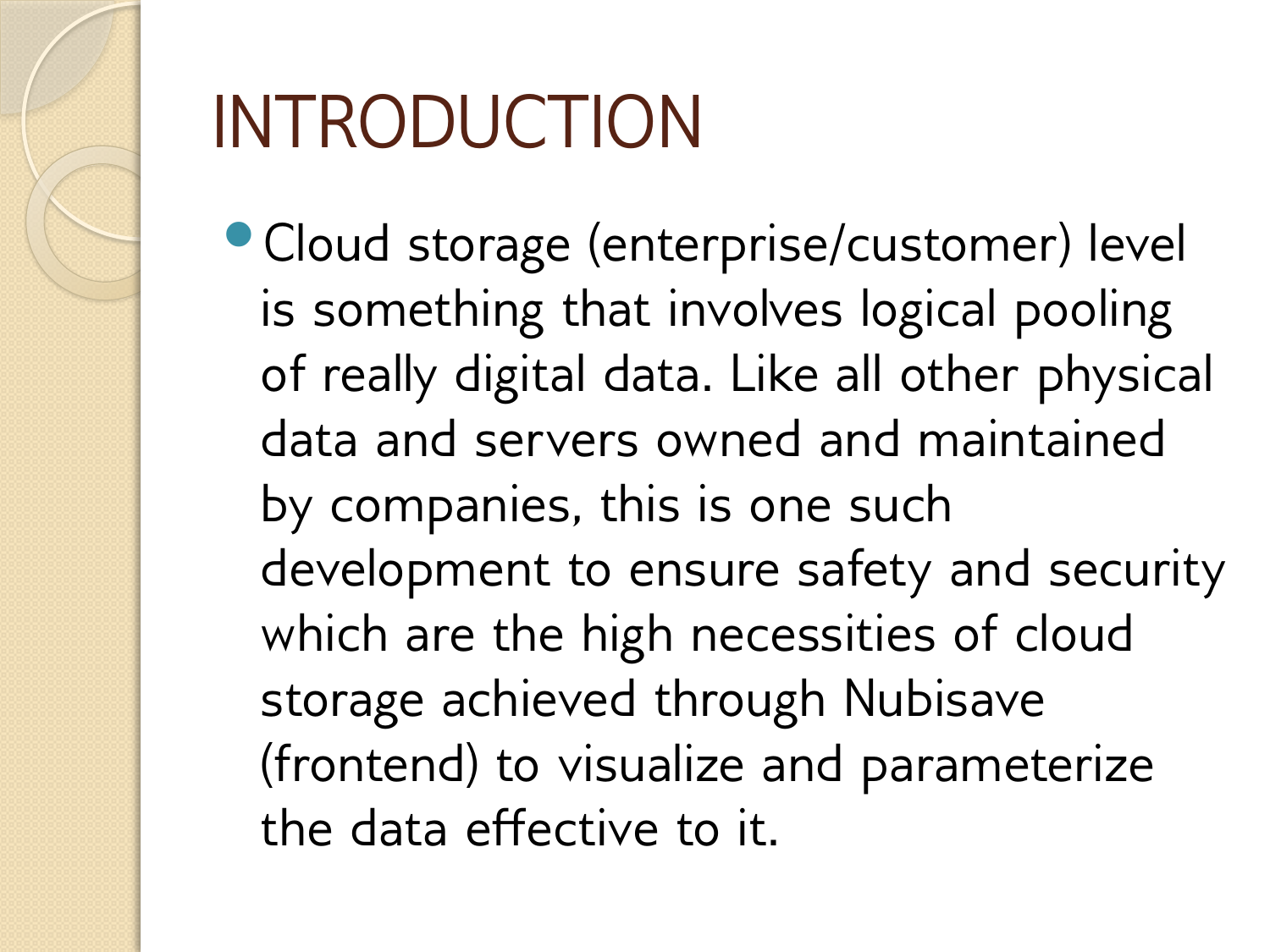

# INTRODUCTION
Cloud storage (enterprise/customer) level is something that involves logical pooling of really digital data. Like all other physical data and servers owned and maintained by companies, this is one such development to ensure safety and security which are the high necessities of cloud storage achieved through Nubisave (frontend) to visualize and parameterize the data effective to it.